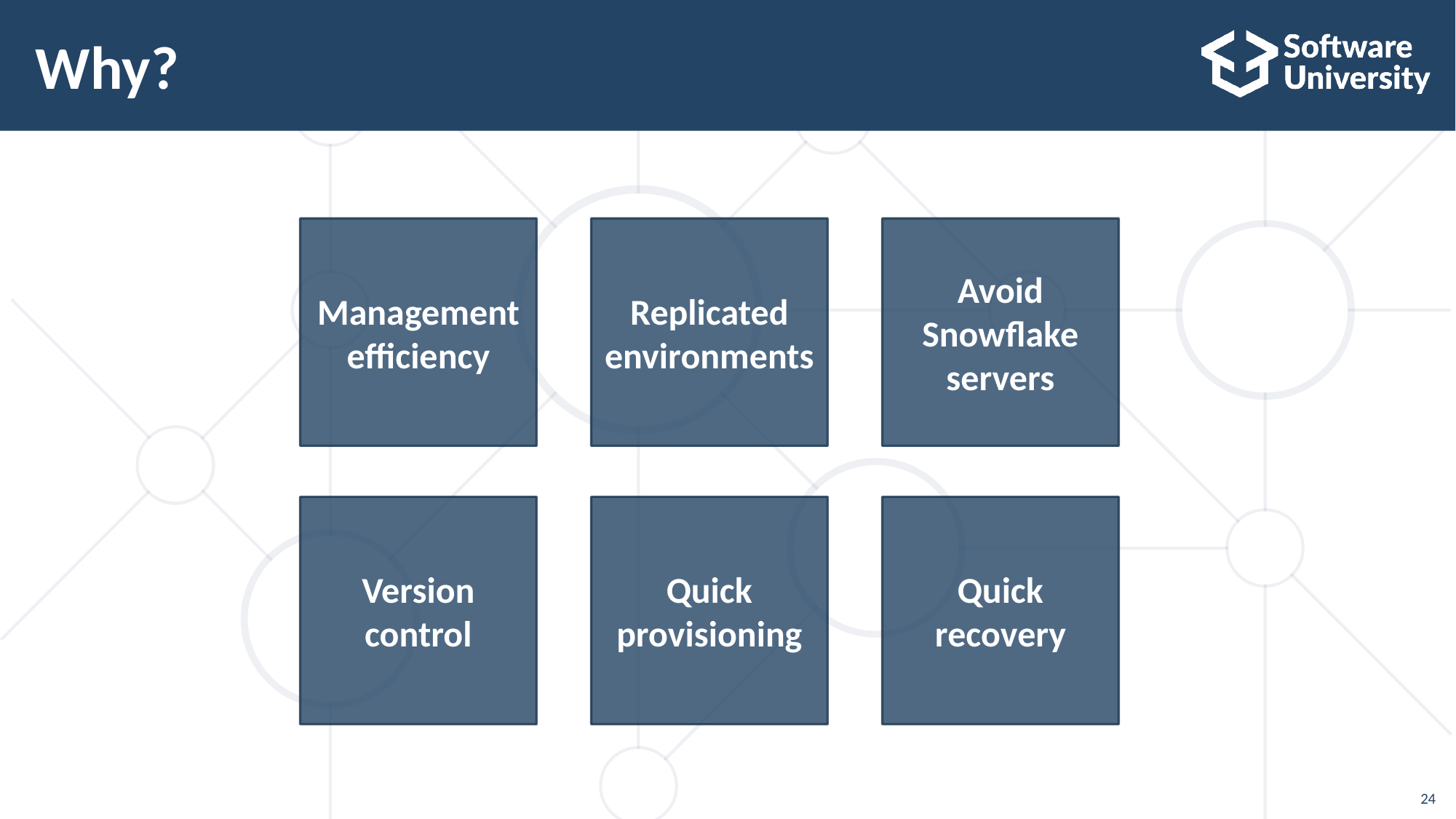

# Why?
Management efficiency
Replicated environments
Avoid Snowflake servers
Version control
Quick provisioning
Quick recovery
24